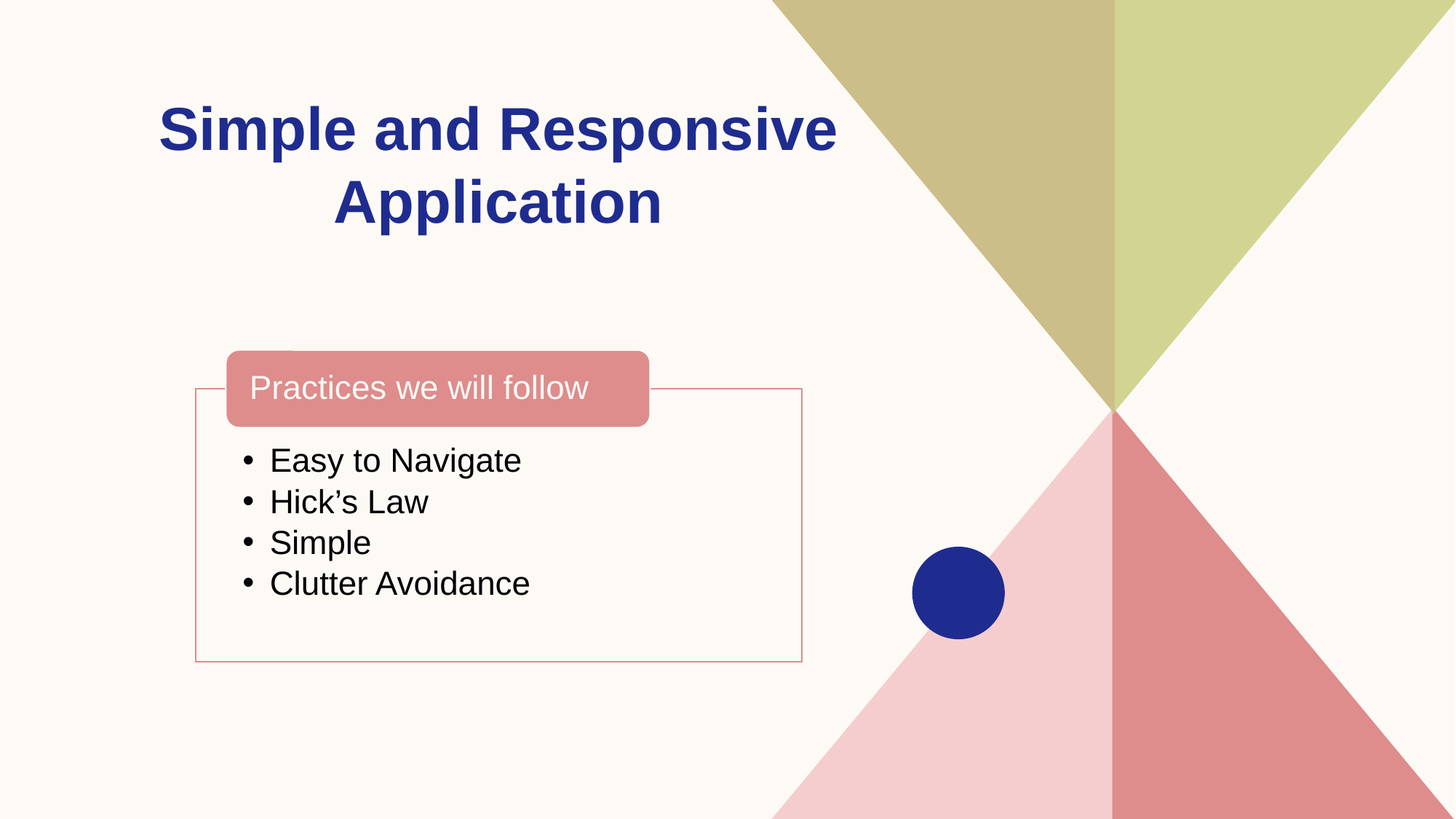

Simple and Responsive Application
Easy to Navigate
Hick’s Law
Simple
Clutter Avoidance
Practices we will follow